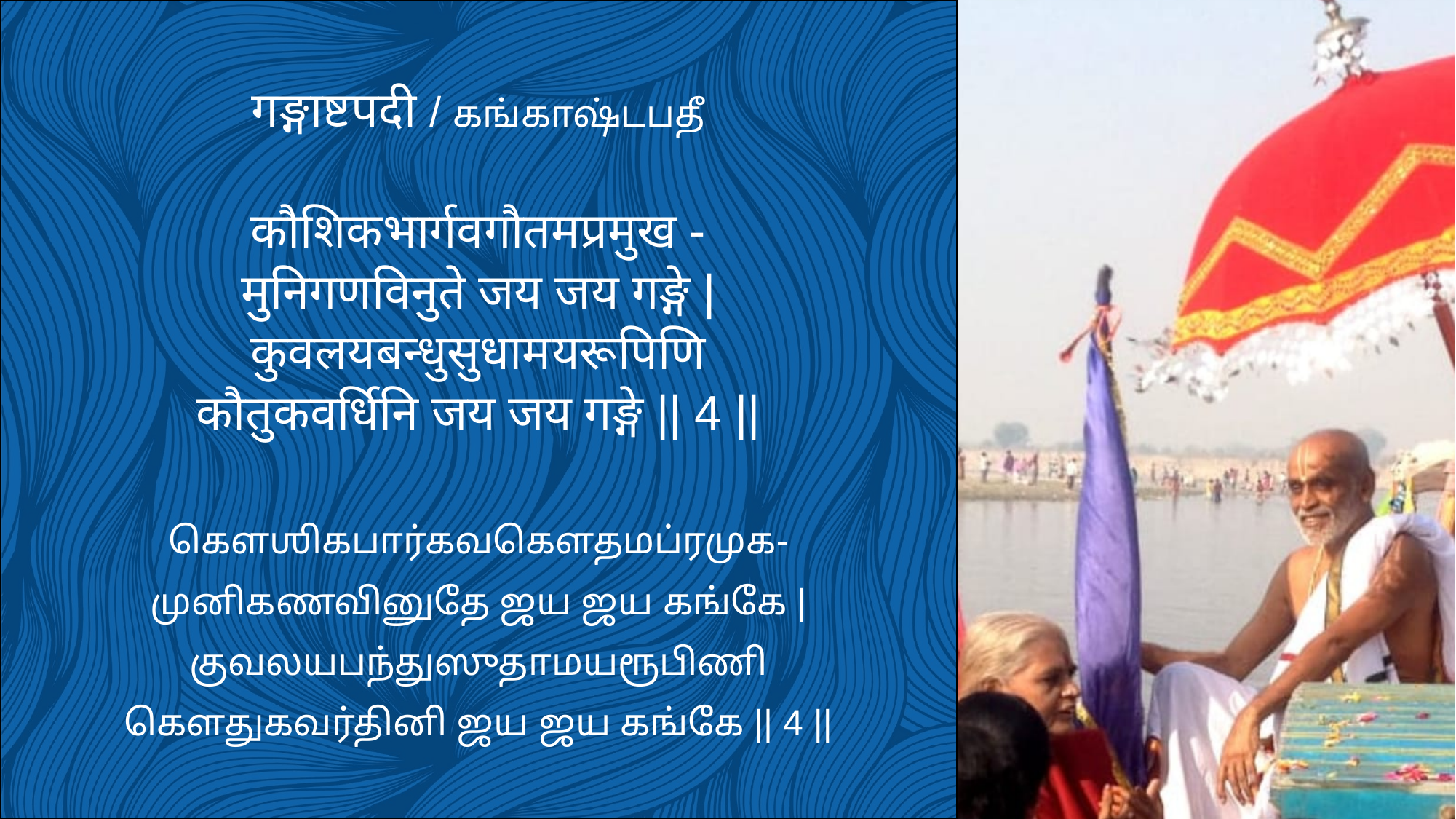

गङ्गाष्टपदी / கங்காஷ்டபதீ

कौशिकभार्गवगौतमप्रमुख -
मुनिगणविनुते जय जय गङ्गे |
कुवलयबन्धुसुधामयरूपिणि
कौतुकवर्धिनि जय जय गङ्गे || 4 ||

கௌஶிகபார்கவகௌதமப்ரமுக-
முனிகணவினுதே ஜய ஜய கங்கே |
குவலயபந்துஸுதாமயரூபிணி
கௌதுகவர்தினி ஜய ஜய கங்கே || 4 ||